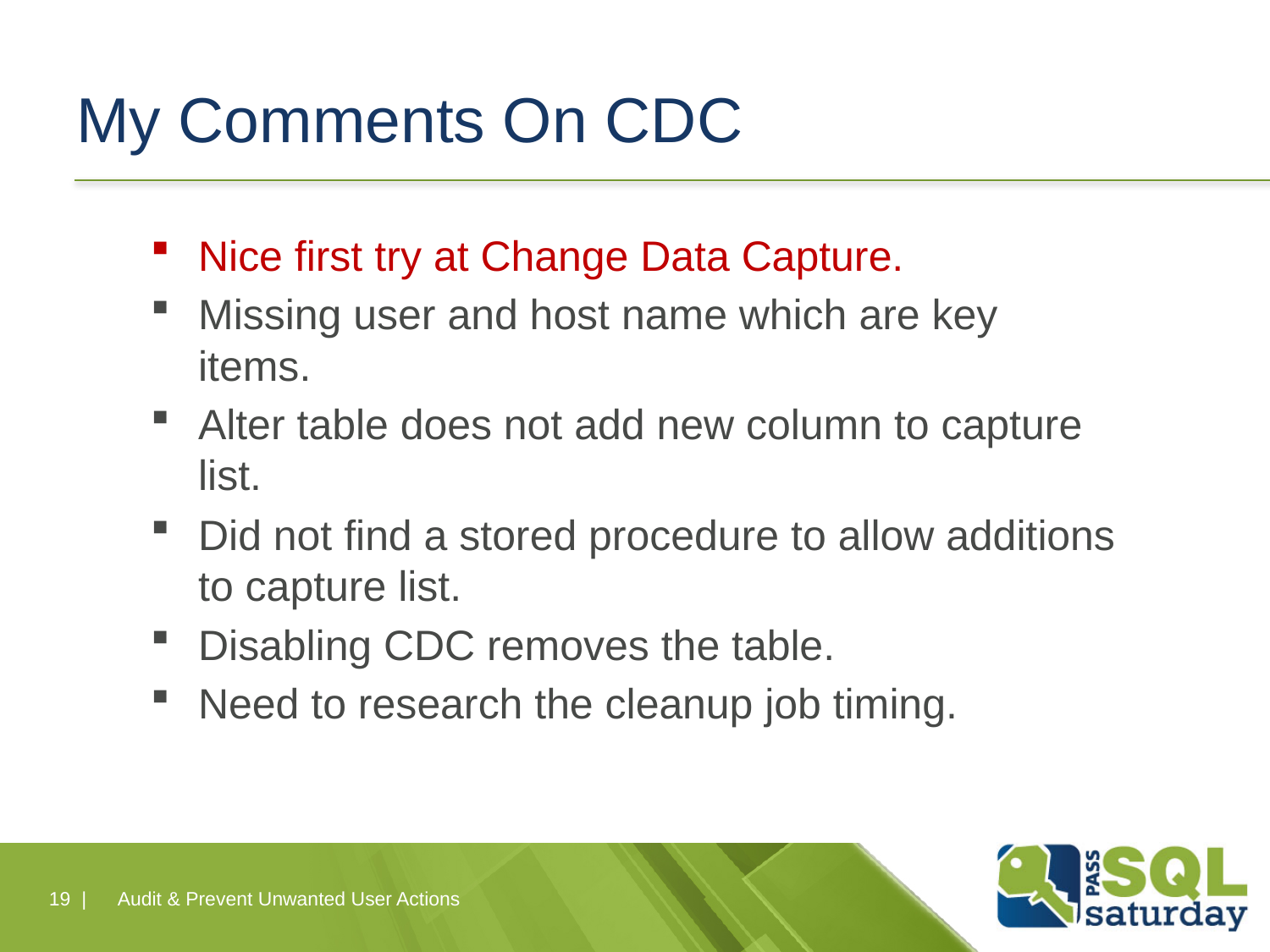

# My Comments On CDC
Nice first try at Change Data Capture.
Missing user and host name which are key items.
Alter table does not add new column to capture list.
Did not find a stored procedure to allow additions to capture list.
Disabling CDC removes the table.
Need to research the cleanup job timing.

19  |
Audit & Prevent Unwanted User Actions